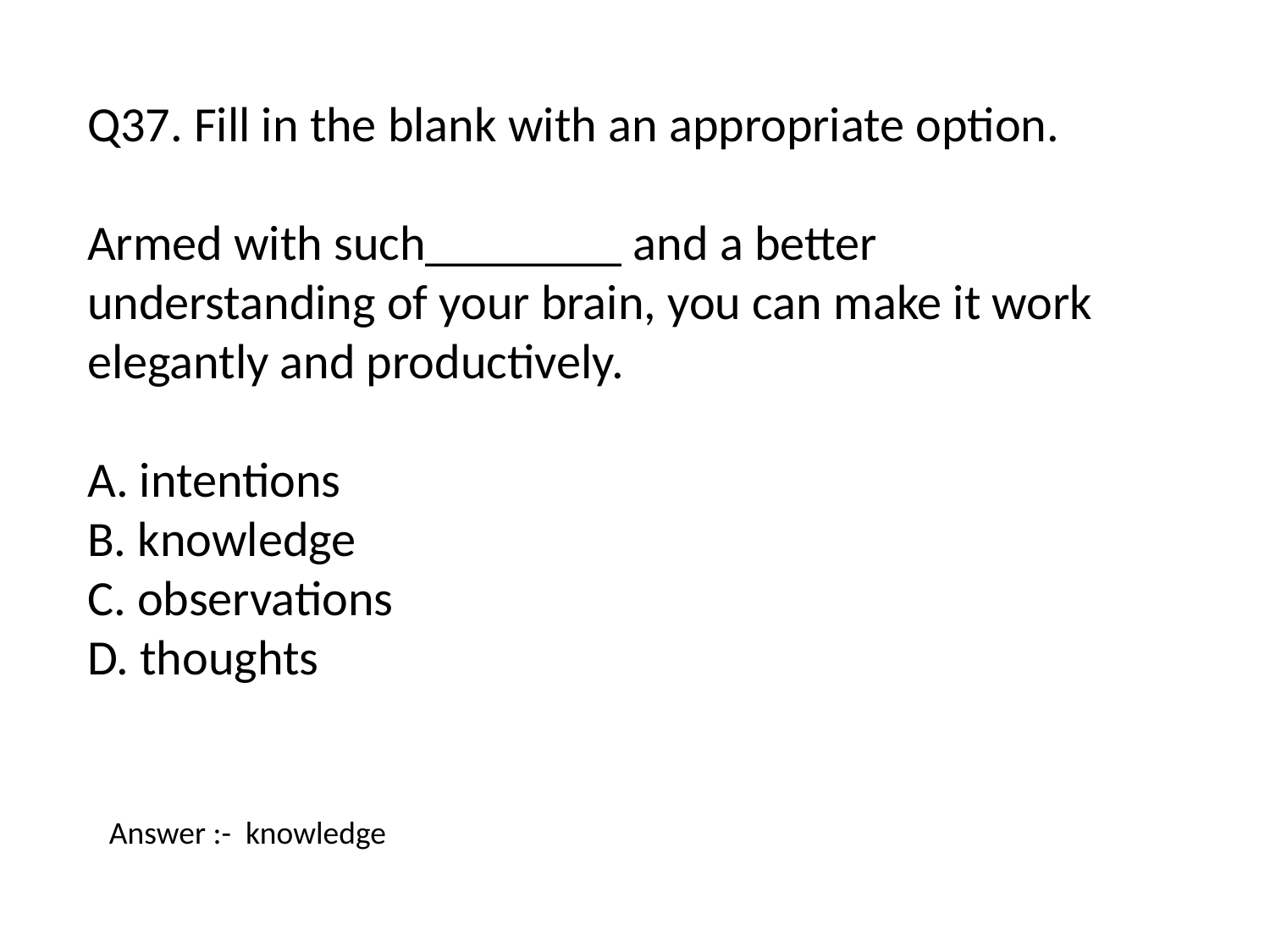

Q37. Fill in the blank with an appropriate option.

Armed with such________ and a better understanding of your brain, you can make it work elegantly and productively.

A. intentions
B. knowledge
C. observations
D. thoughts

Answer :-  knowledge